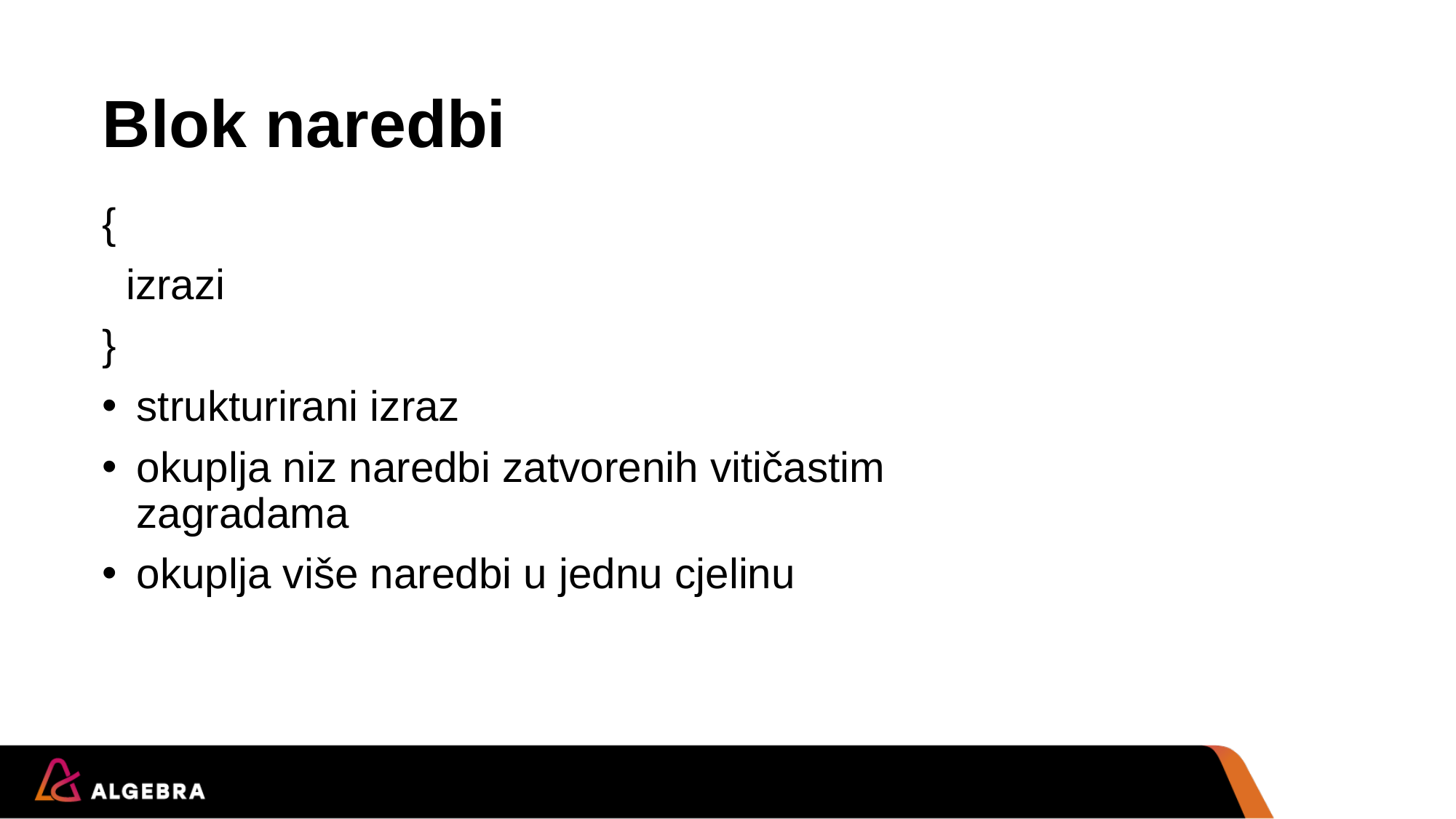

# Blok naredbi
{
  izrazi
}
strukturirani izraz
okuplja niz naredbi zatvorenih vitičastim zagradama
okuplja više naredbi u jednu cjelinu